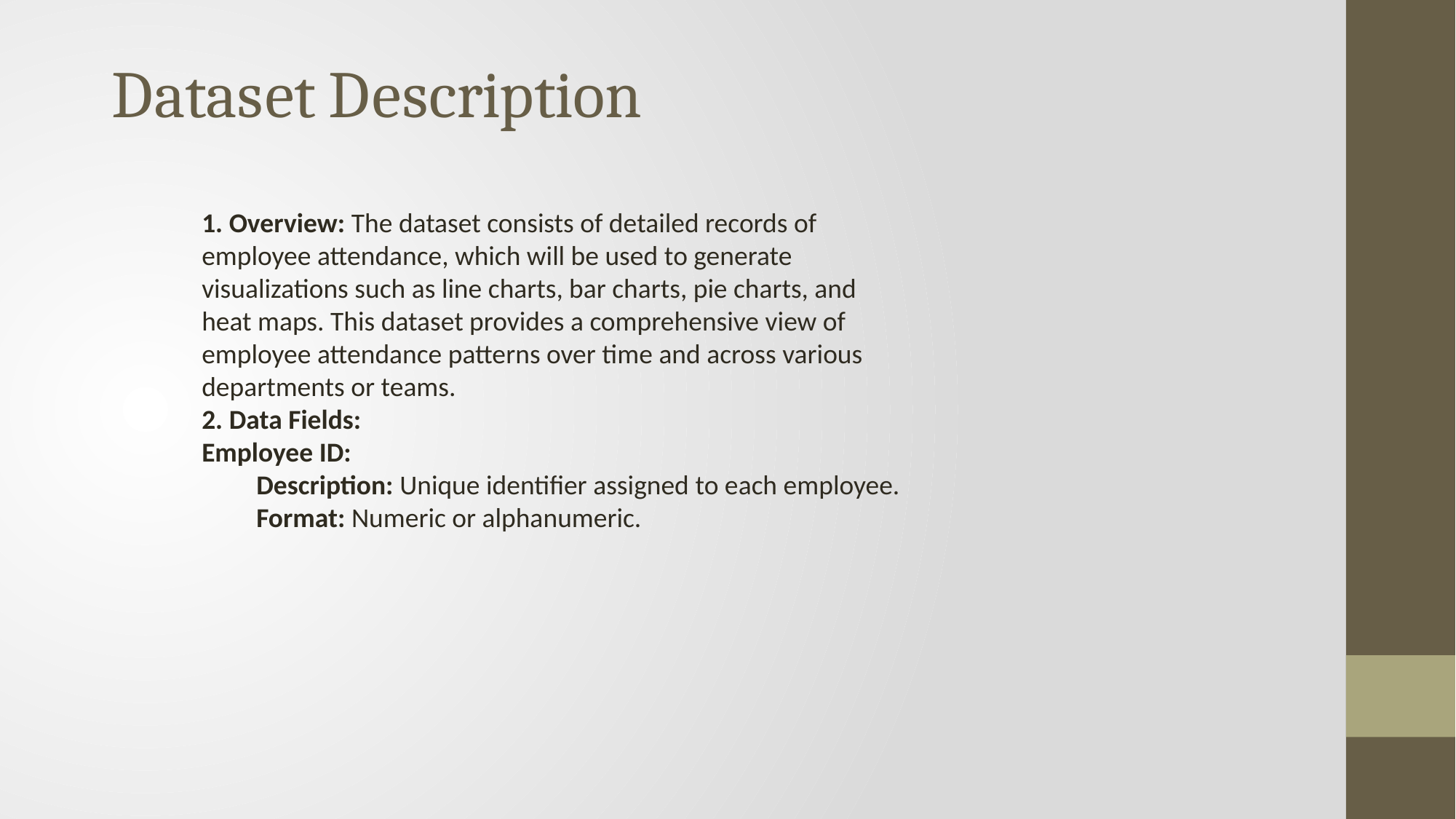

# Dataset Description
1. Overview: The dataset consists of detailed records of employee attendance, which will be used to generate visualizations such as line charts, bar charts, pie charts, and heat maps. This dataset provides a comprehensive view of employee attendance patterns over time and across various departments or teams.
2. Data Fields:
Employee ID:
Description: Unique identifier assigned to each employee.
Format: Numeric or alphanumeric.